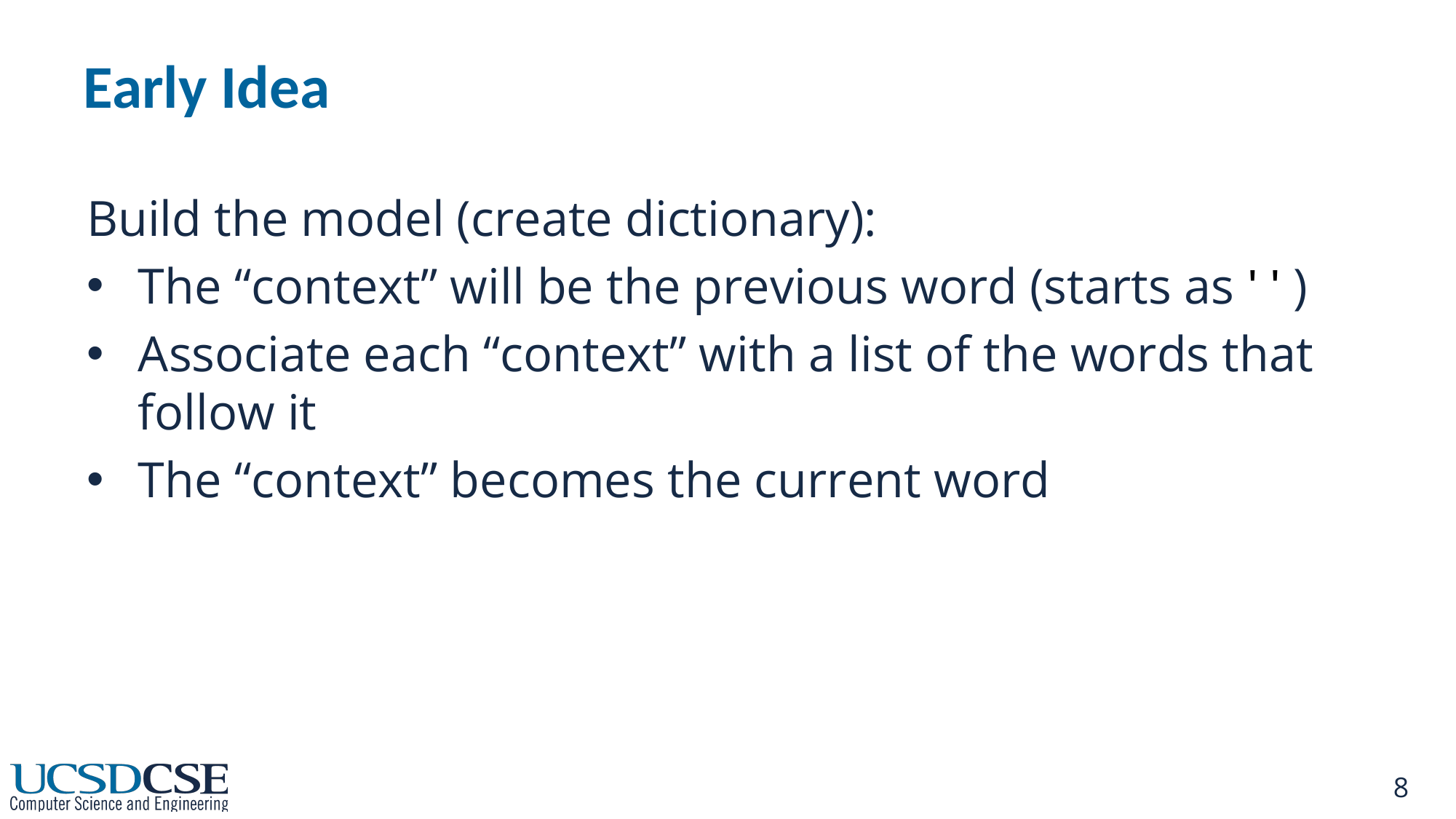

# Early Idea
Build the model (create dictionary):
The “context” will be the previous word (starts as ' ' )
Associate each “context” with a list of the words that follow it
The “context” becomes the current word